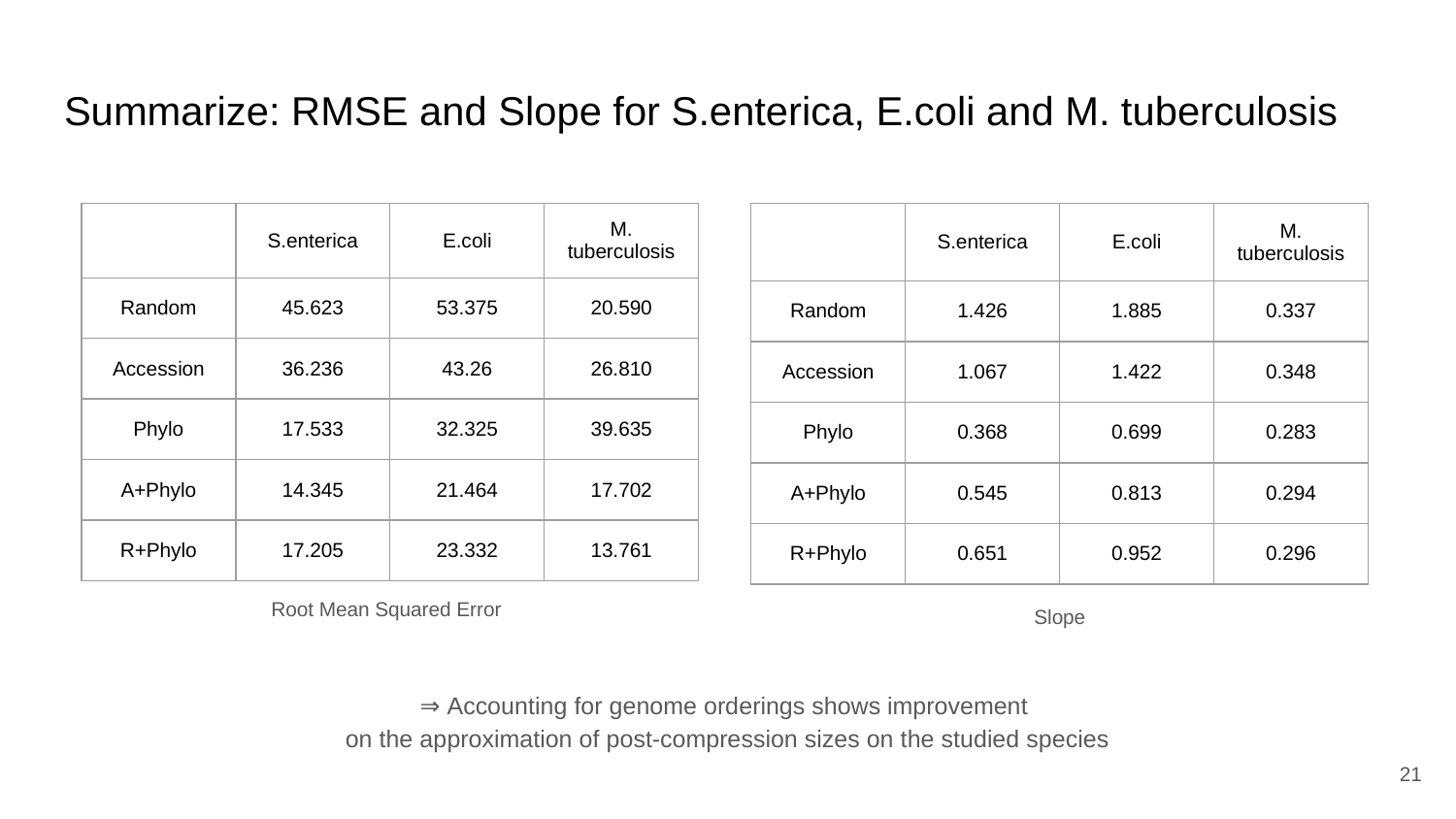

# Summarize: RMSE and Slope for S.enterica, E.coli and M. tuberculosis
|  | S.enterica | E.coli | M. tuberculosis |
| --- | --- | --- | --- |
| Random | 45.623 | 53.375 | 20.590 |
| Accession | 36.236 | 43.26 | 26.810 |
| Phylo | 17.533 | 32.325 | 39.635 |
| A+Phylo | 14.345 | 21.464 | 17.702 |
| R+Phylo | 17.205 | 23.332 | 13.761 |
|  | S.enterica | E.coli | M. tuberculosis |
| --- | --- | --- | --- |
| Random | 1.426 | 1.885 | 0.337 |
| Accession | 1.067 | 1.422 | 0.348 |
| Phylo | 0.368 | 0.699 | 0.283 |
| A+Phylo | 0.545 | 0.813 | 0.294 |
| R+Phylo | 0.651 | 0.952 | 0.296 |
Root Mean Squared Error
Slope
⇒ Accounting for genome orderings shows improvement
on the approximation of post-compression sizes on the studied species
21